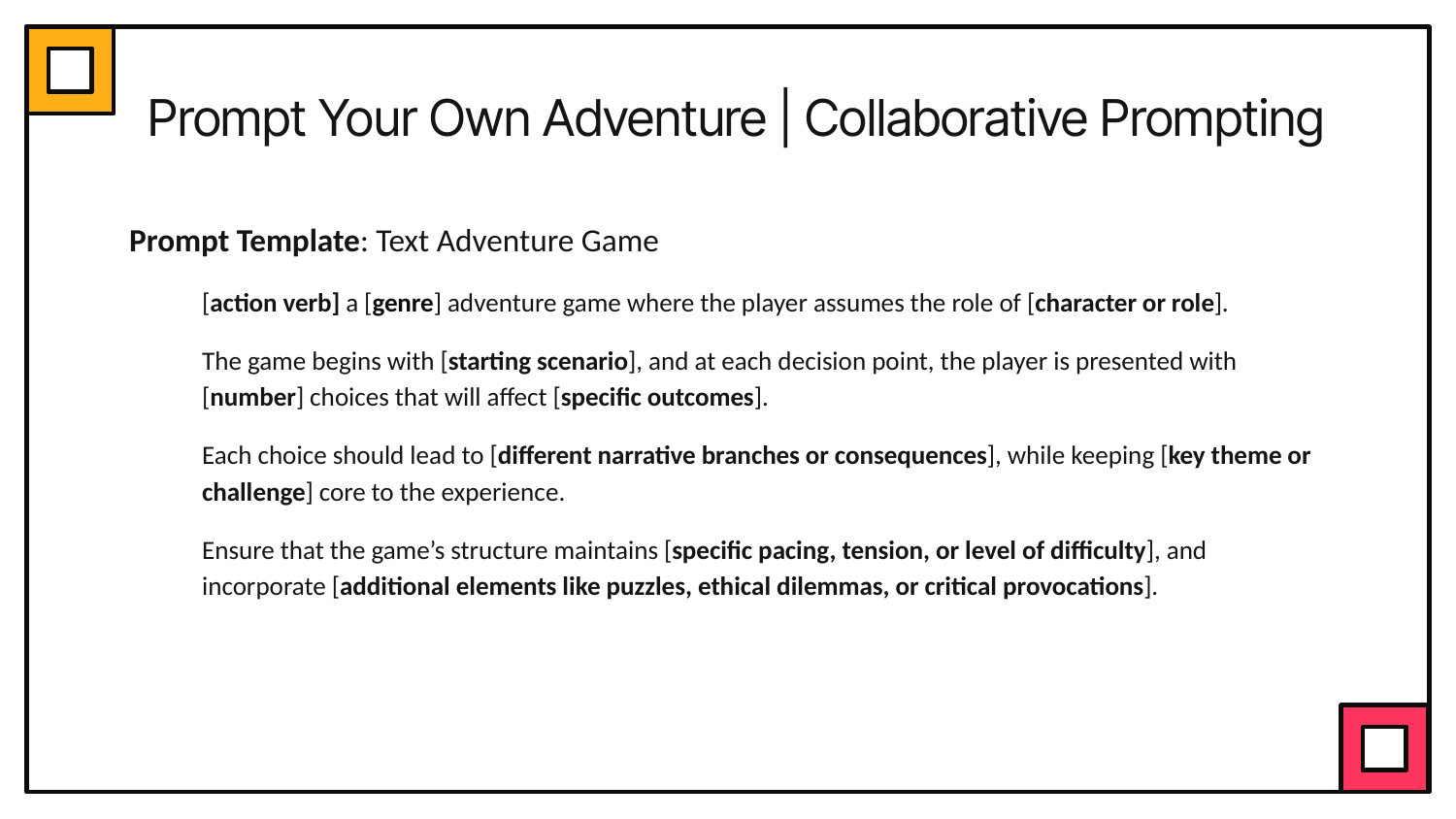

# Prompt Your Own Adventure | Collaborative Prompting
Prompt Template: Text Adventure Game
[action verb] a [genre] adventure game where the player assumes the role of [character or role].
The game begins with [starting scenario], and at each decision point, the player is presented with [number] choices that will affect [specific outcomes].
Each choice should lead to [different narrative branches or consequences], while keeping [key theme or challenge] core to the experience.
Ensure that the game’s structure maintains [specific pacing, tension, or level of difficulty], and incorporate [additional elements like puzzles, ethical dilemmas, or critical provocations].